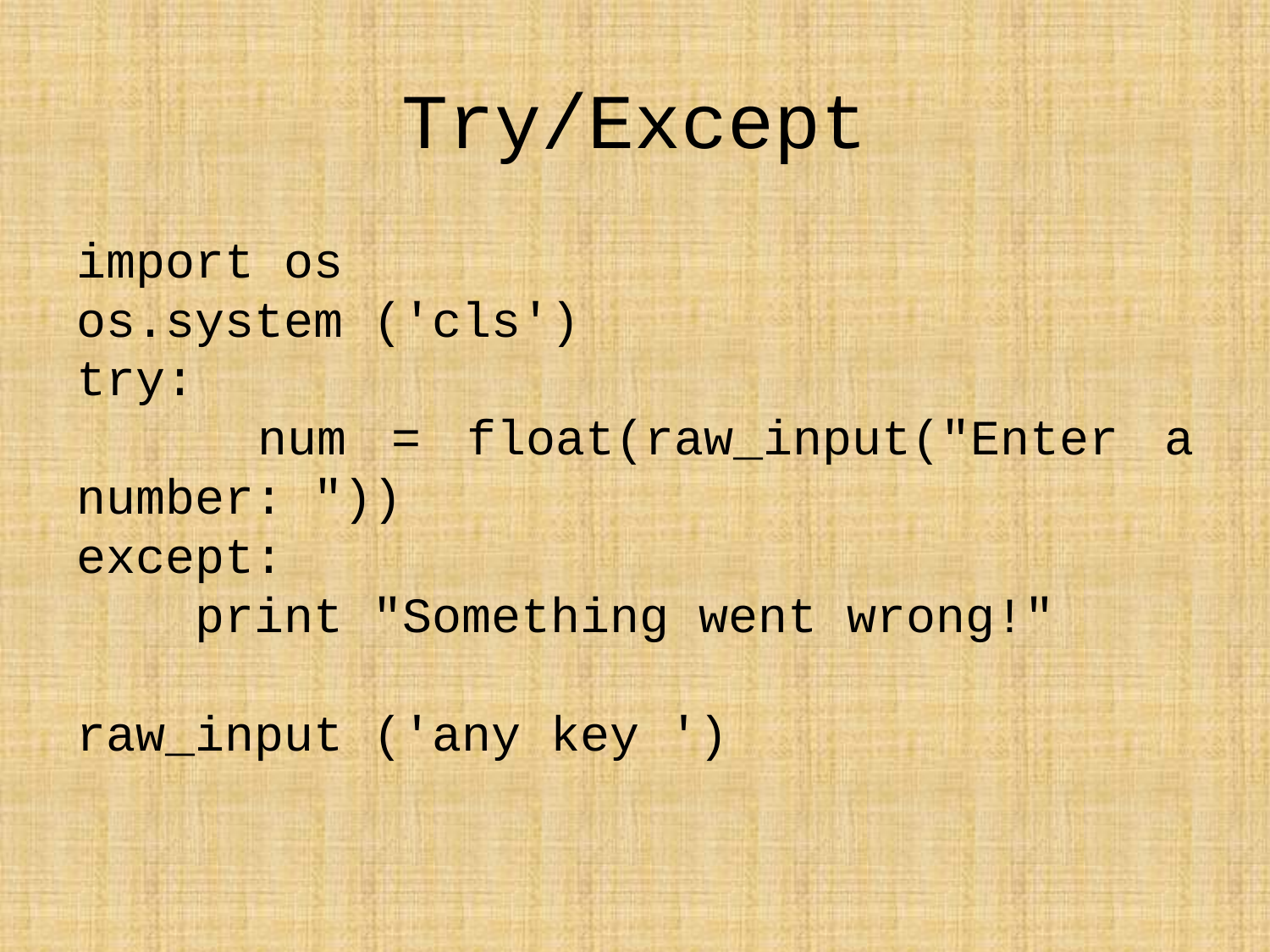

# Try/Except
import os
os.system ('cls')
try:
    num = float(raw_input("Enter a number: "))
except:
    print "Something went wrong!"

raw_input ('any key ')